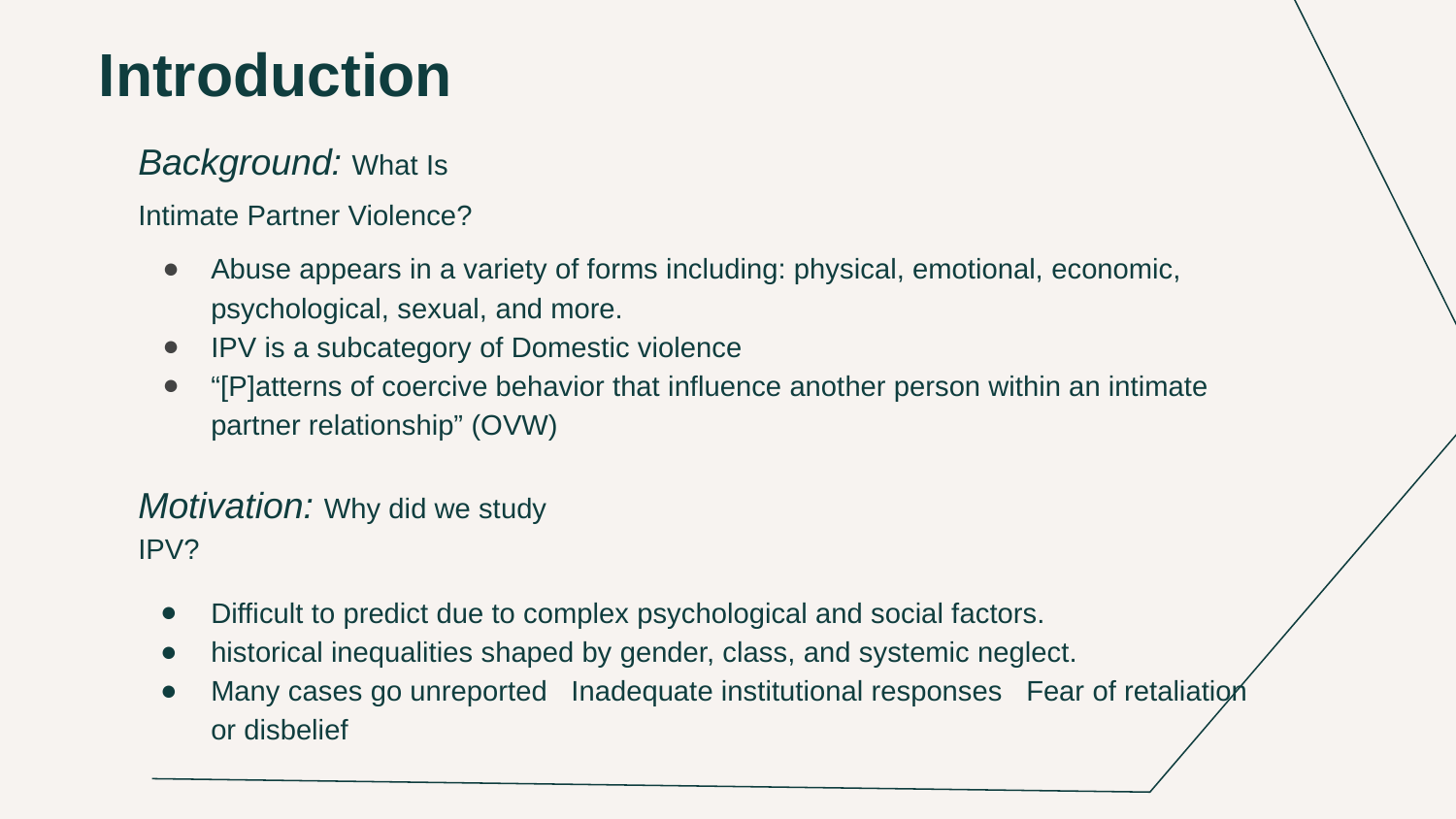

# Introduction

Background: What Is Intimate Partner Violence?
Abuse appears in a variety of forms including: physical, emotional, economic, psychological, sexual, and more.
IPV is a subcategory of Domestic violence
“[P]atterns of coercive behavior that influence another person within an intimate partner relationship” (OVW)

Motivation: Why did we study IPV?
Difficult to predict due to complex psychological and social factors.
historical inequalities shaped by gender, class, and systemic neglect.
Many cases go unreported   Inadequate institutional responses   Fear of retaliation or disbelief